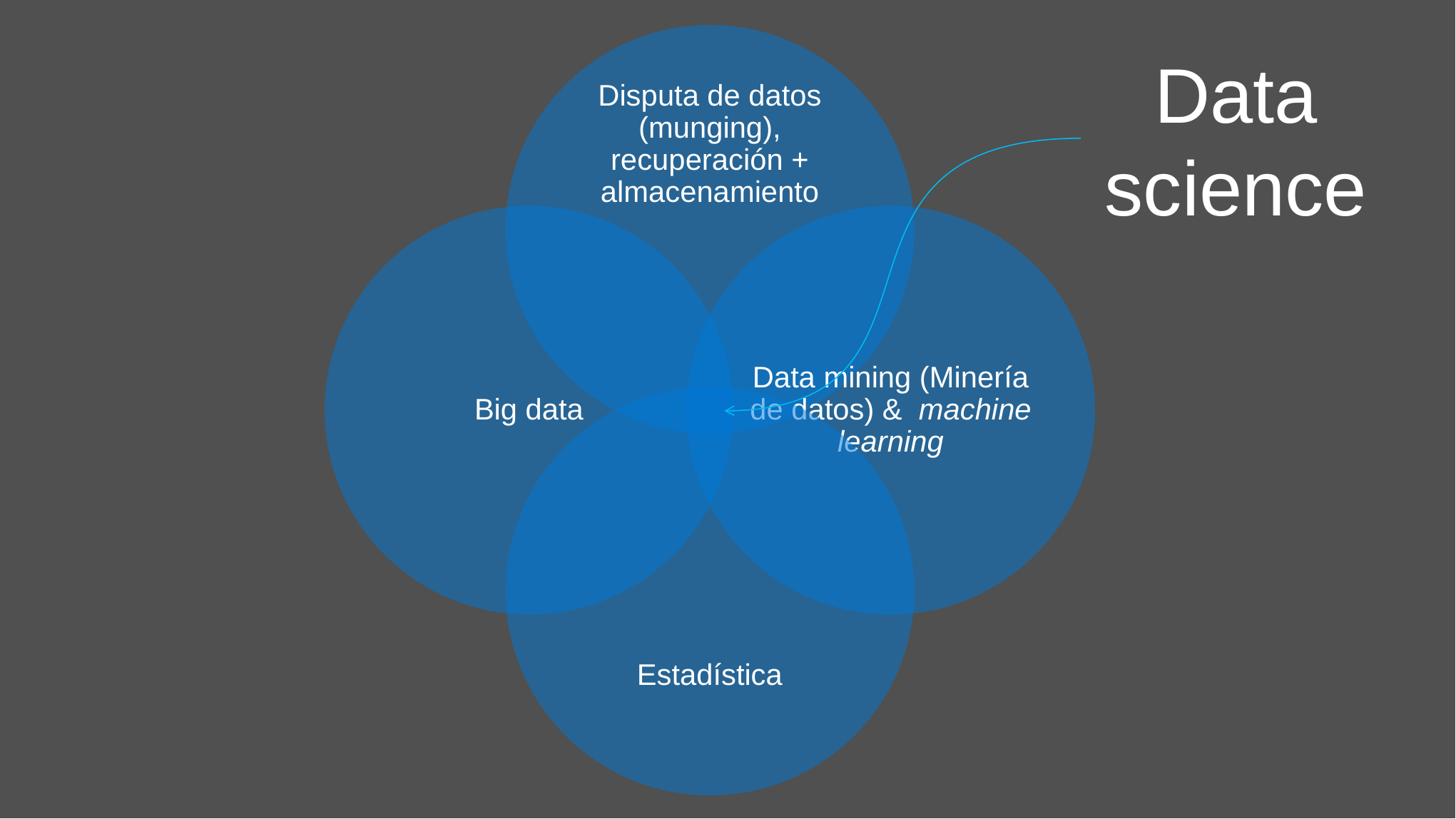

Disputa de datos (munging), recuperación + almacenamiento
Data mining (Minería de datos) &  machine learning
Estadística
Big data
Data science